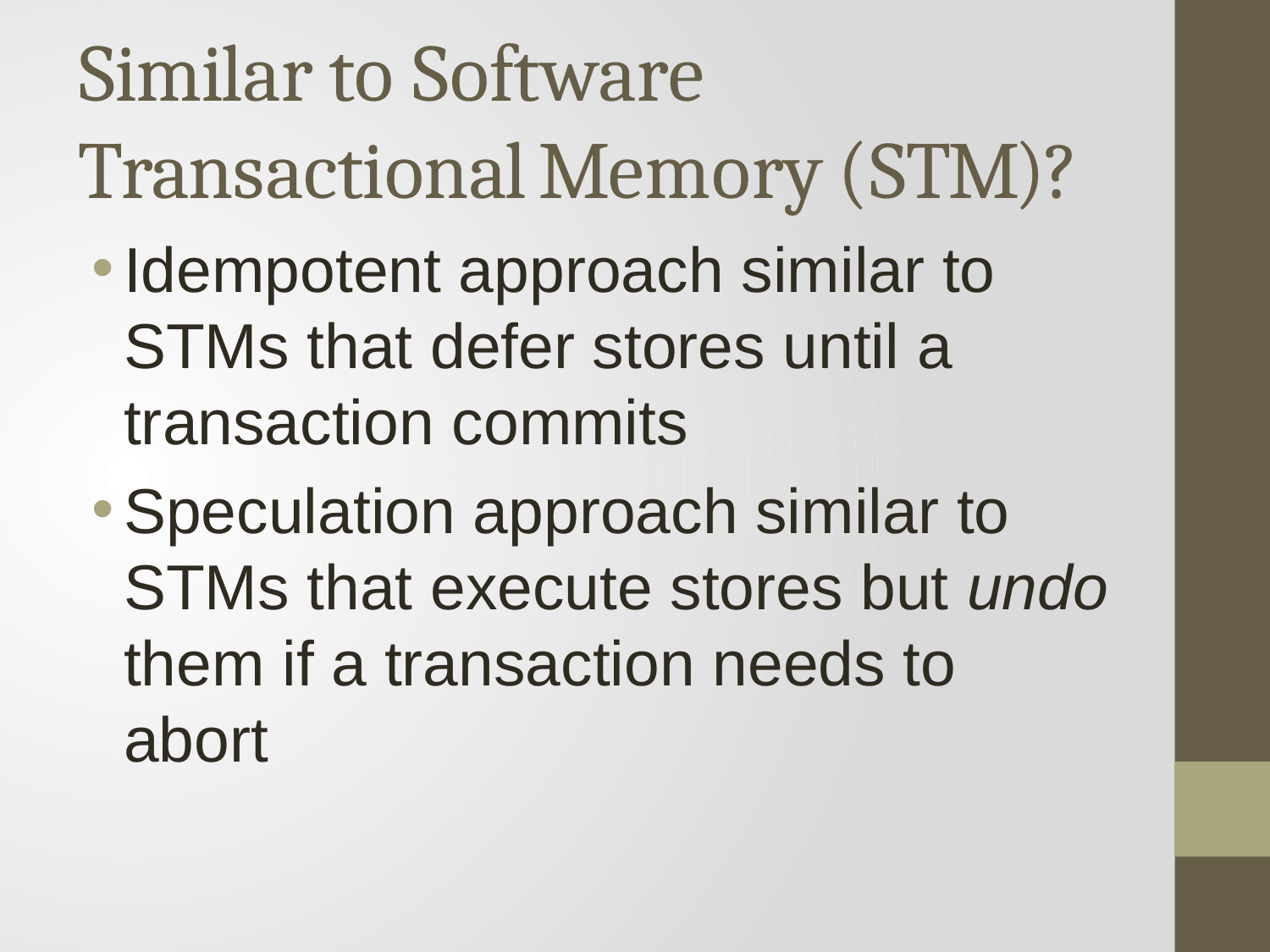

# Similar to Software Transactional Memory (STM)?
Idempotent approach similar to STMs that defer stores until a transaction commits
Speculation approach similar to STMs that execute stores but undo them if a transaction needs to abort